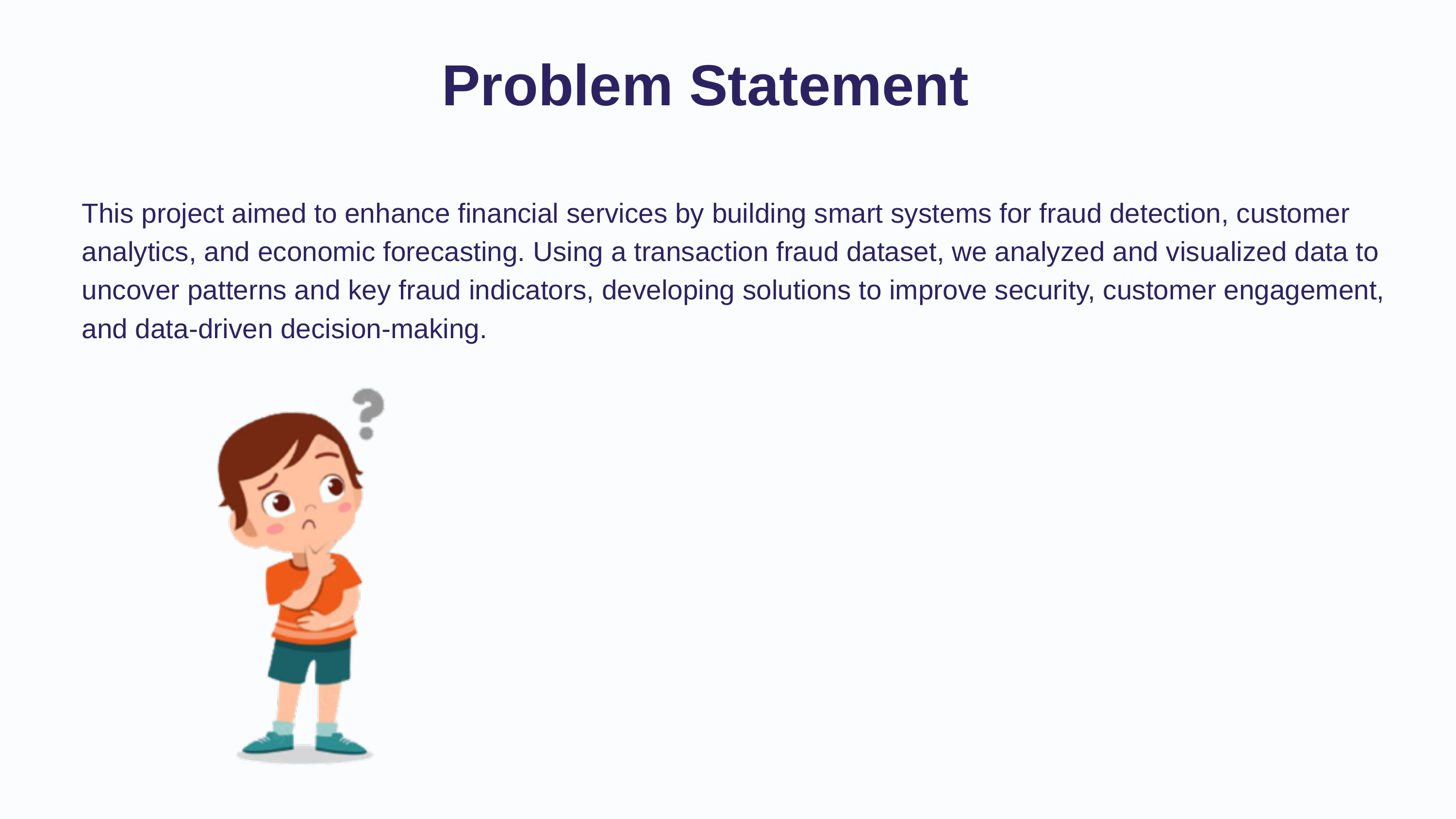

Problem Statement
This project aimed to enhance financial services by building smart systems for fraud detection, customer analytics, and economic forecasting. Using a transaction fraud dataset, we analyzed and visualized data to uncover patterns and key fraud indicators, developing solutions to improve security, customer engagement, and data-driven decision-making.